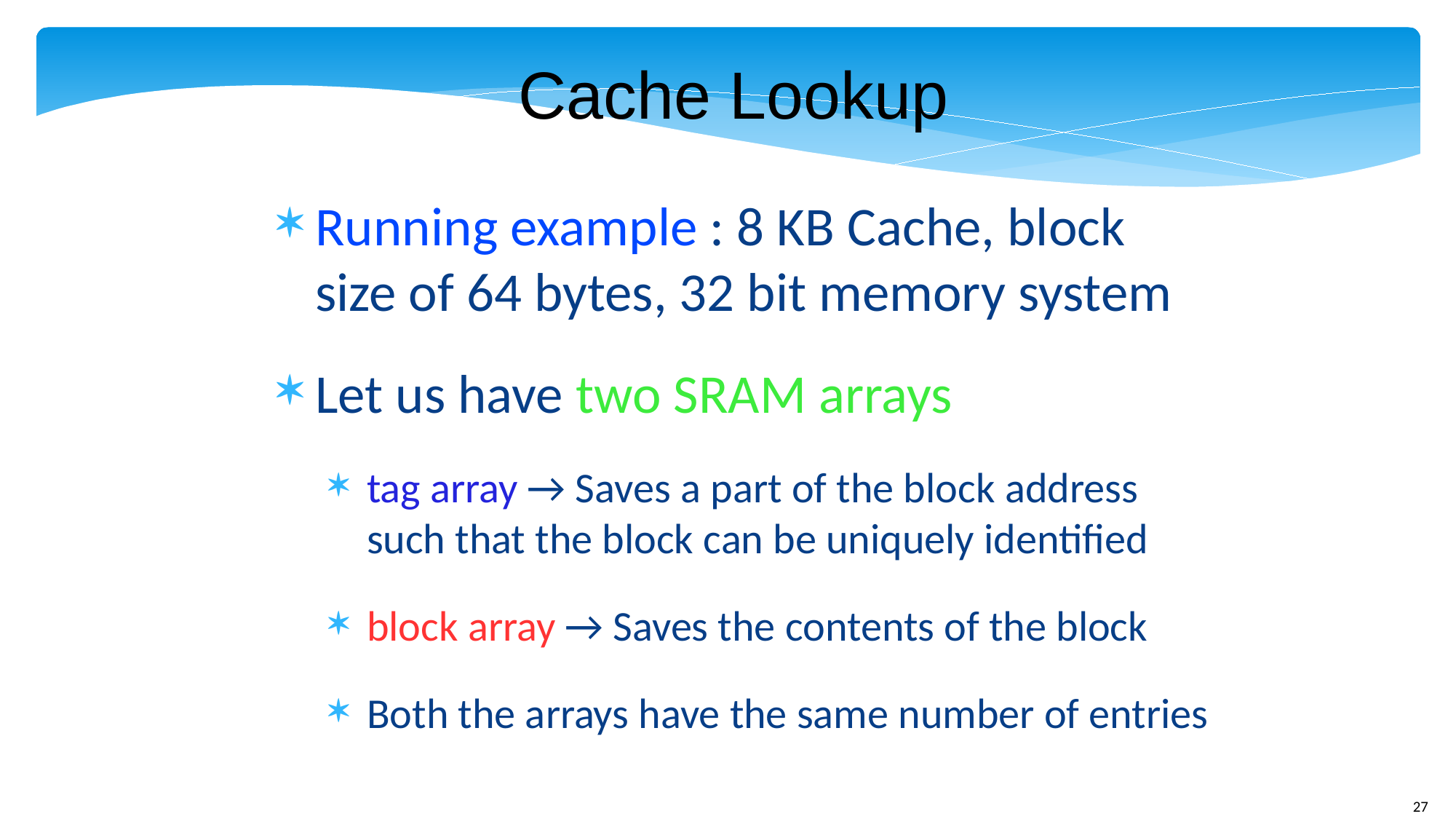

Cache Lookup
Running example : 8 KB Cache, block size of 64 bytes, 32 bit memory system
Let us have two SRAM arrays
tag array → Saves a part of the block address such that the block can be uniquely identified
block array → Saves the contents of the block
Both the arrays have the same number of entries